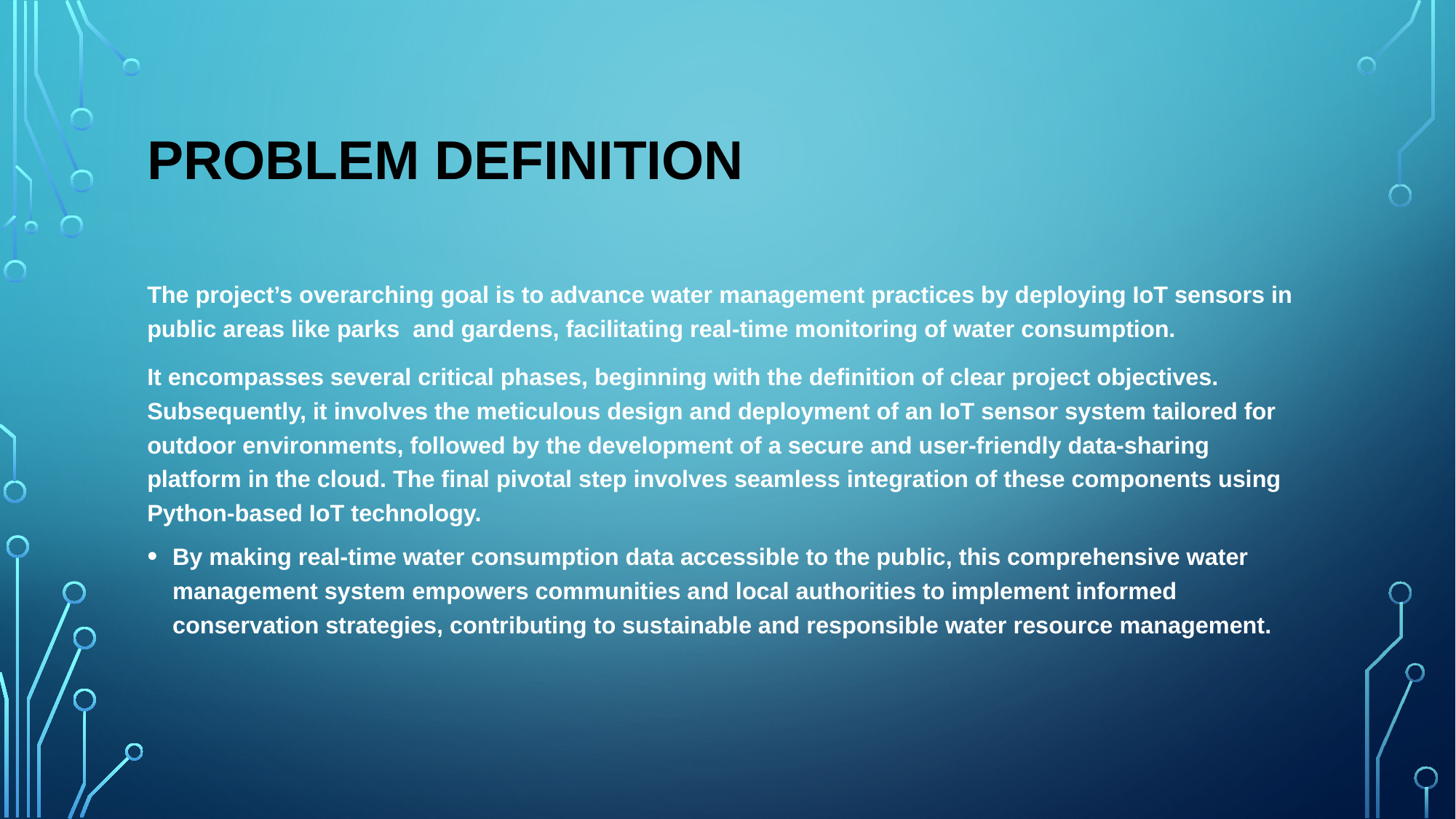

# Problem definition
The project’s overarching goal is to advance water management practices by deploying IoT sensors in public areas like parks  and gardens, facilitating real-time monitoring of water consumption.
It encompasses several critical phases, beginning with the definition of clear project objectives. Subsequently, it involves the meticulous design and deployment of an IoT sensor system tailored for outdoor environments, followed by the development of a secure and user-friendly data-sharing platform in the cloud. The final pivotal step involves seamless integration of these components using Python-based IoT technology.
By making real-time water consumption data accessible to the public, this comprehensive water management system empowers communities and local authorities to implement informed conservation strategies, contributing to sustainable and responsible water resource management.